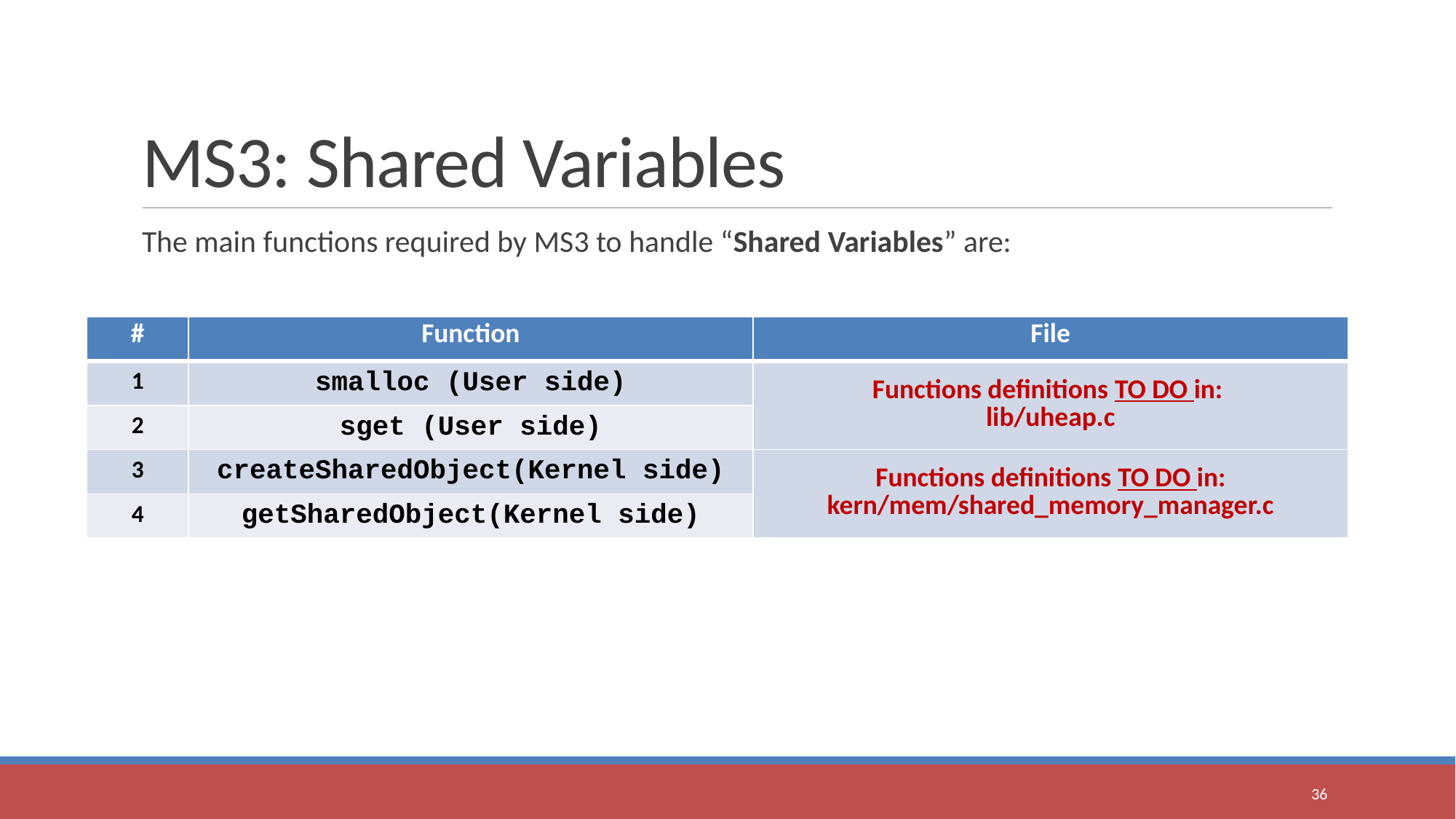

# MS3: Shared Variables
The main functions required by MS3 to handle “Shared Variables” are:

| # | Function | File |
| --- | --- | --- |
| 1 | smalloc (User side) | Functions definitions TO DO in: lib/uheap.c |
| 2 | sget (User side) |  |
| 3 | createSharedObject(Kernel side) | Functions definitions TO DO in: kern/mem/shared\_memory\_manager.c |
| 4 | getSharedObject(Kernel side) |  |
36